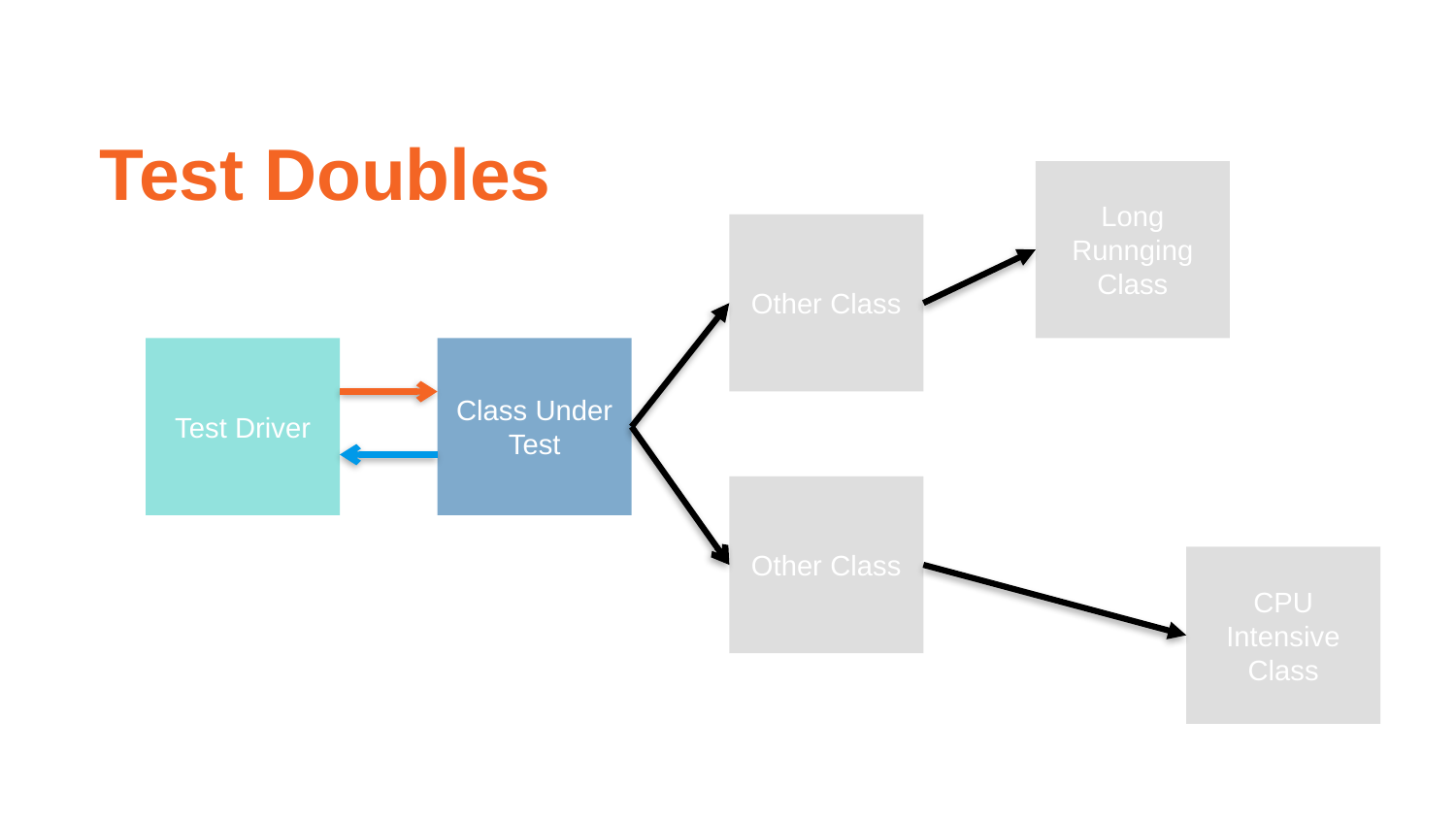

Test Doubles
Long Runnging Class
Other Class
Test Driver
Class Under Test
Other Class
CPU Intensive Class